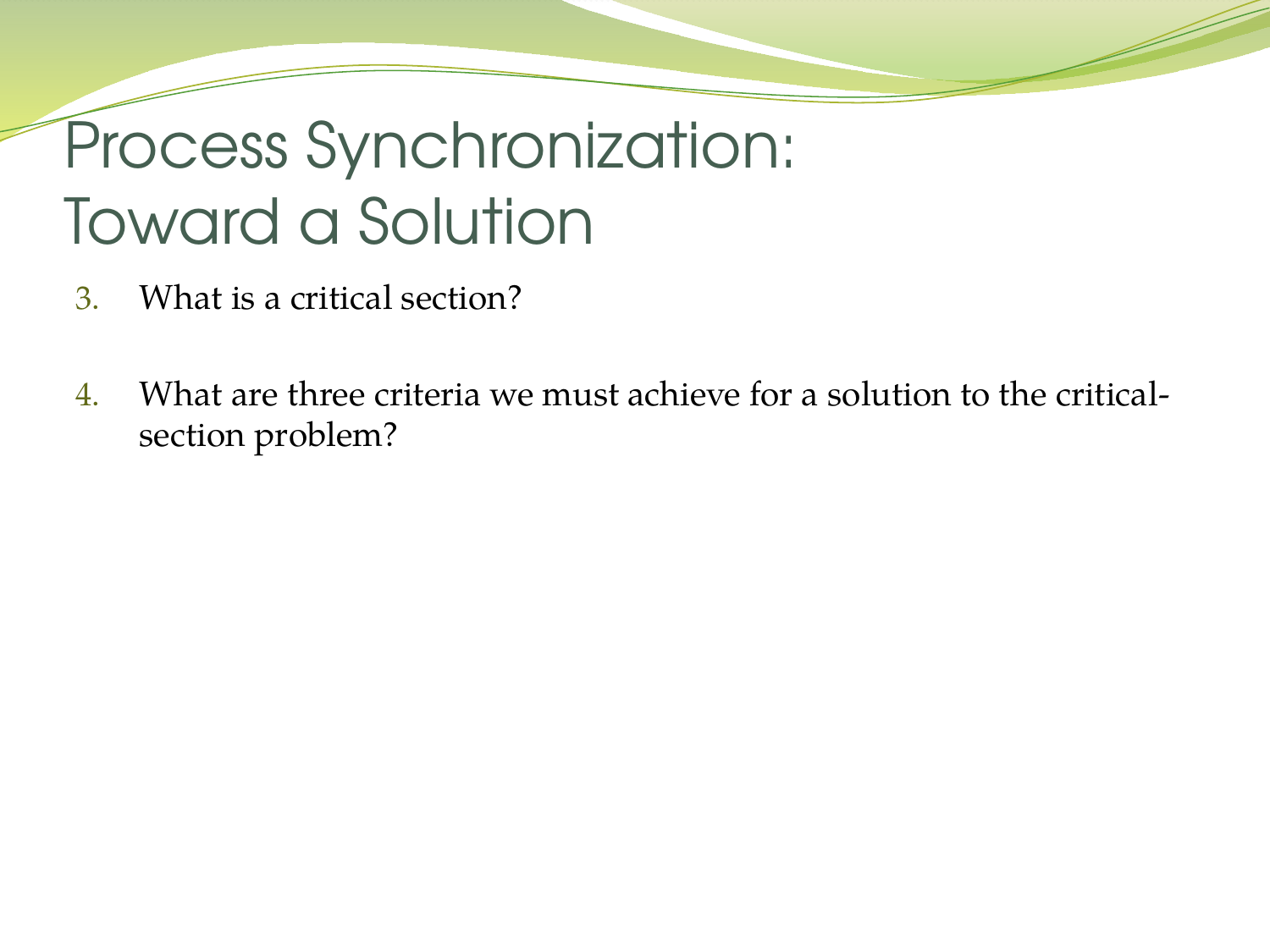

# Process Synchronization: Toward a Solution
What is a critical section?

What are three criteria we must achieve for a solution to the critical-section problem?